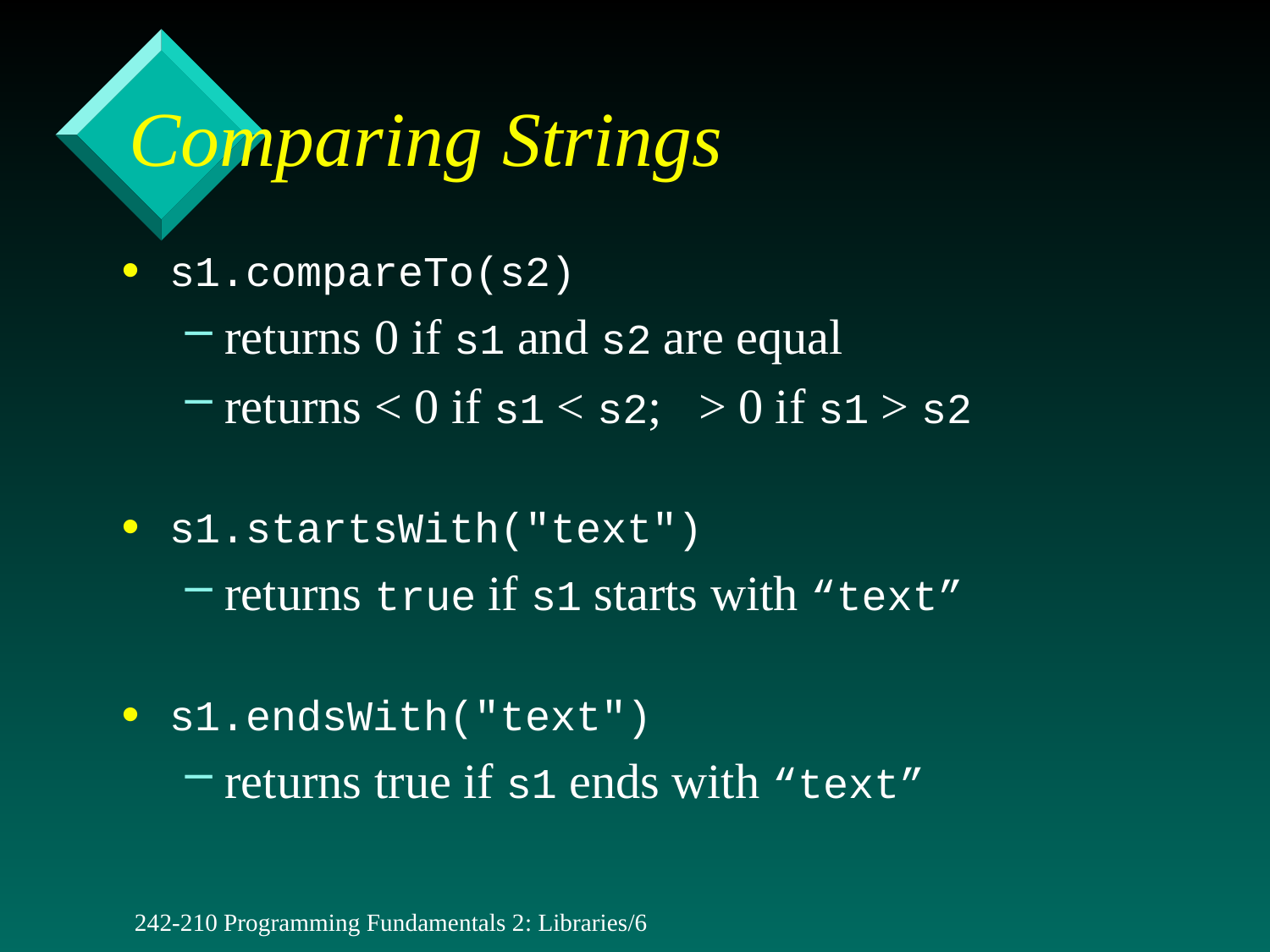

# Comparing Strings
s1.compareTo(s2)
returns 0 if s1 and s2 are equal
returns < 0 if s1 < s2;   > 0 if s1 > s2
s1.startsWith("text")
returns true if s1 starts with “text”
s1.endsWith("text")
returns true if s1 ends with “text”